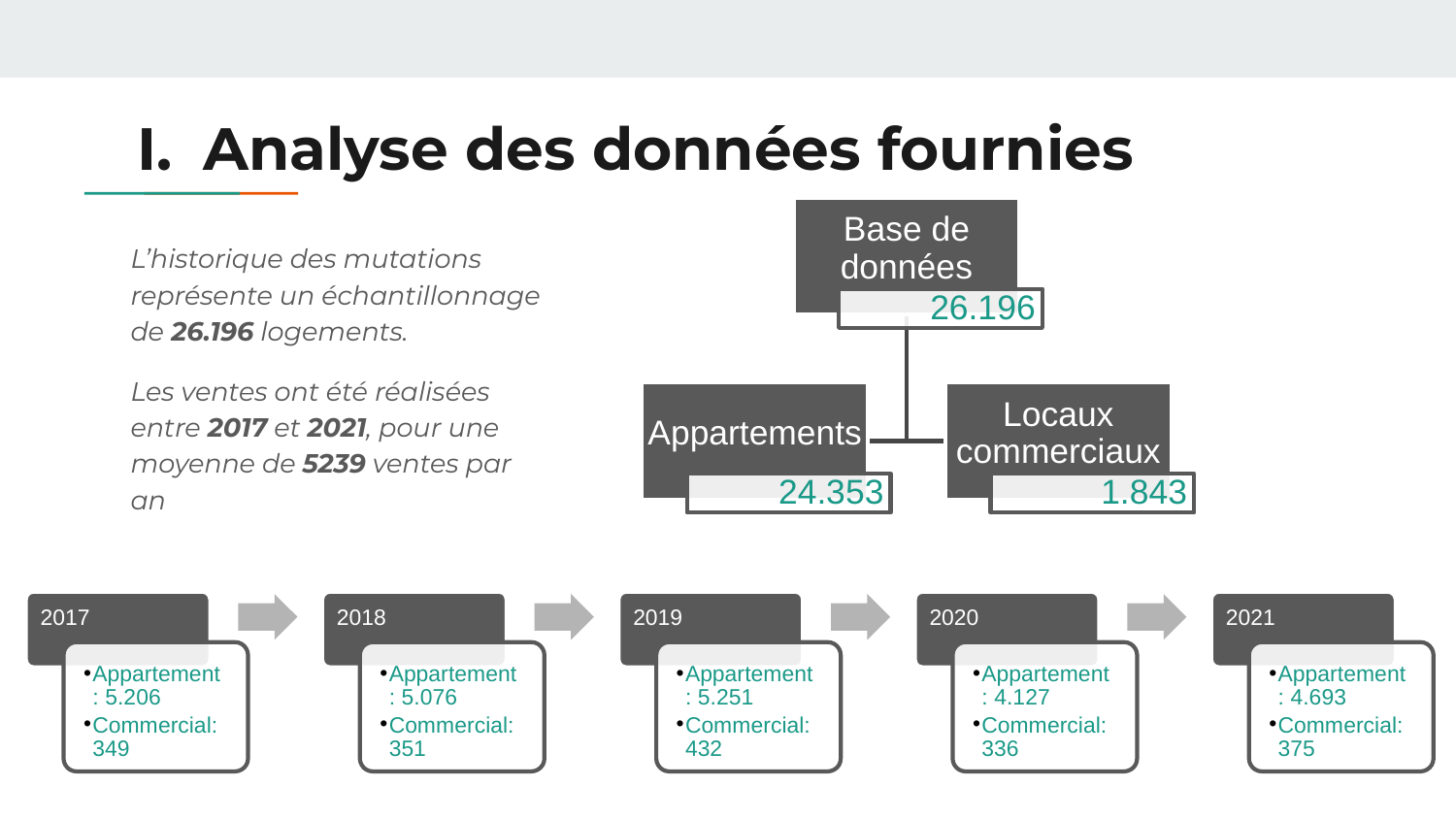

# Analyse des données fournies
Base de données
26.196
Appartements
24.353
Locaux commerciaux
1.843
L’historique des mutations représente un échantillonnage de 26.196 logements.
Les ventes ont été réalisées entre 2017 et 2021, pour une moyenne de 5239 ventes par an

2017
Appartement : 5.206
Commercial: 349

2018
Appartement : 5.076
Commercial: 351

2019
Appartement : 5.251
Commercial: 432

2020
Appartement : 4.127
Commercial: 336

2021
Appartement : 4.693
Commercial: 375